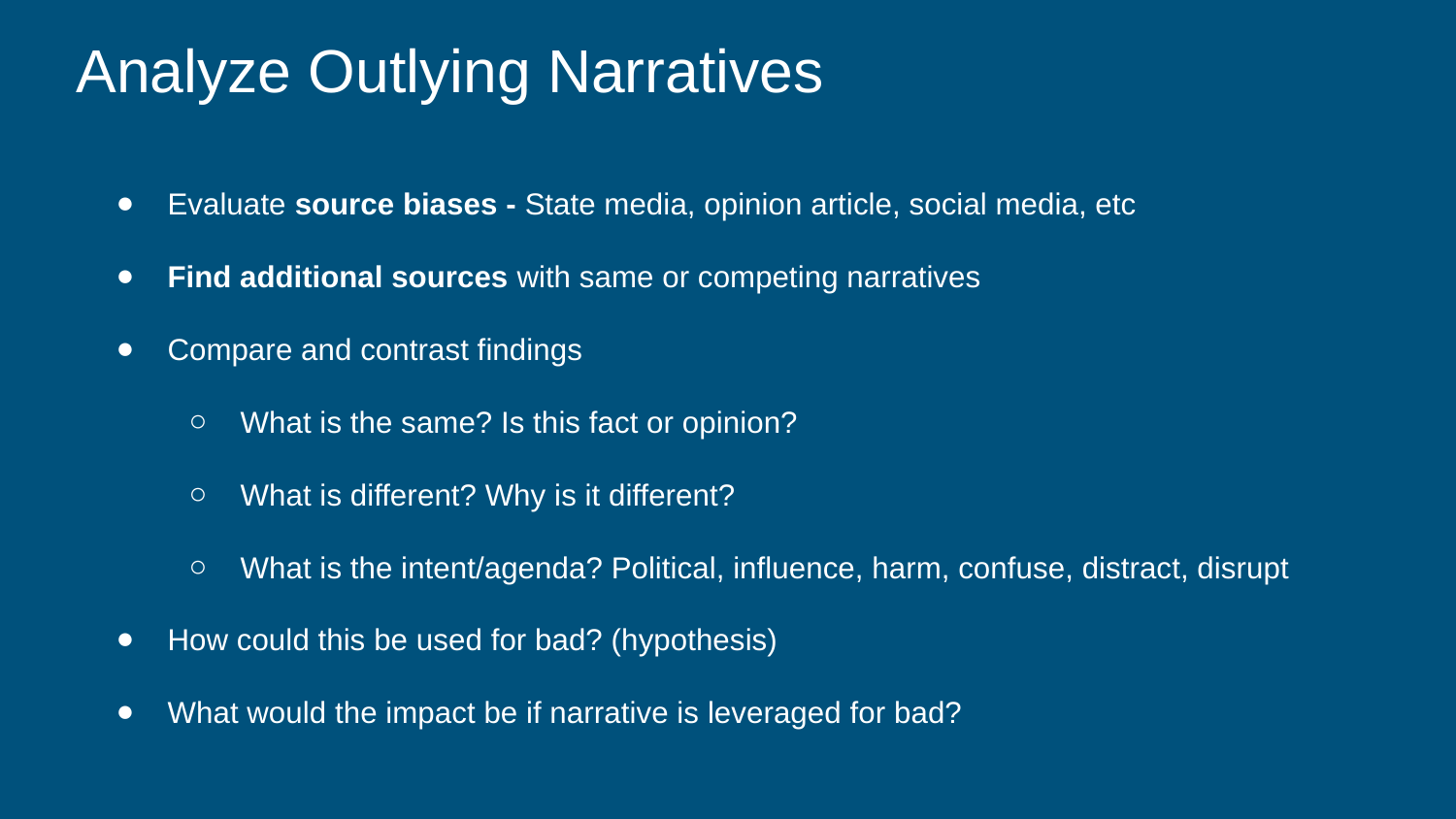

# Analyze Outlying Narratives
Evaluate source biases - State media, opinion article, social media, etc
Find additional sources with same or competing narratives
Compare and contrast findings
What is the same? Is this fact or opinion?
What is different? Why is it different?
What is the intent/agenda? Political, influence, harm, confuse, distract, disrupt
How could this be used for bad? (hypothesis)
What would the impact be if narrative is leveraged for bad?